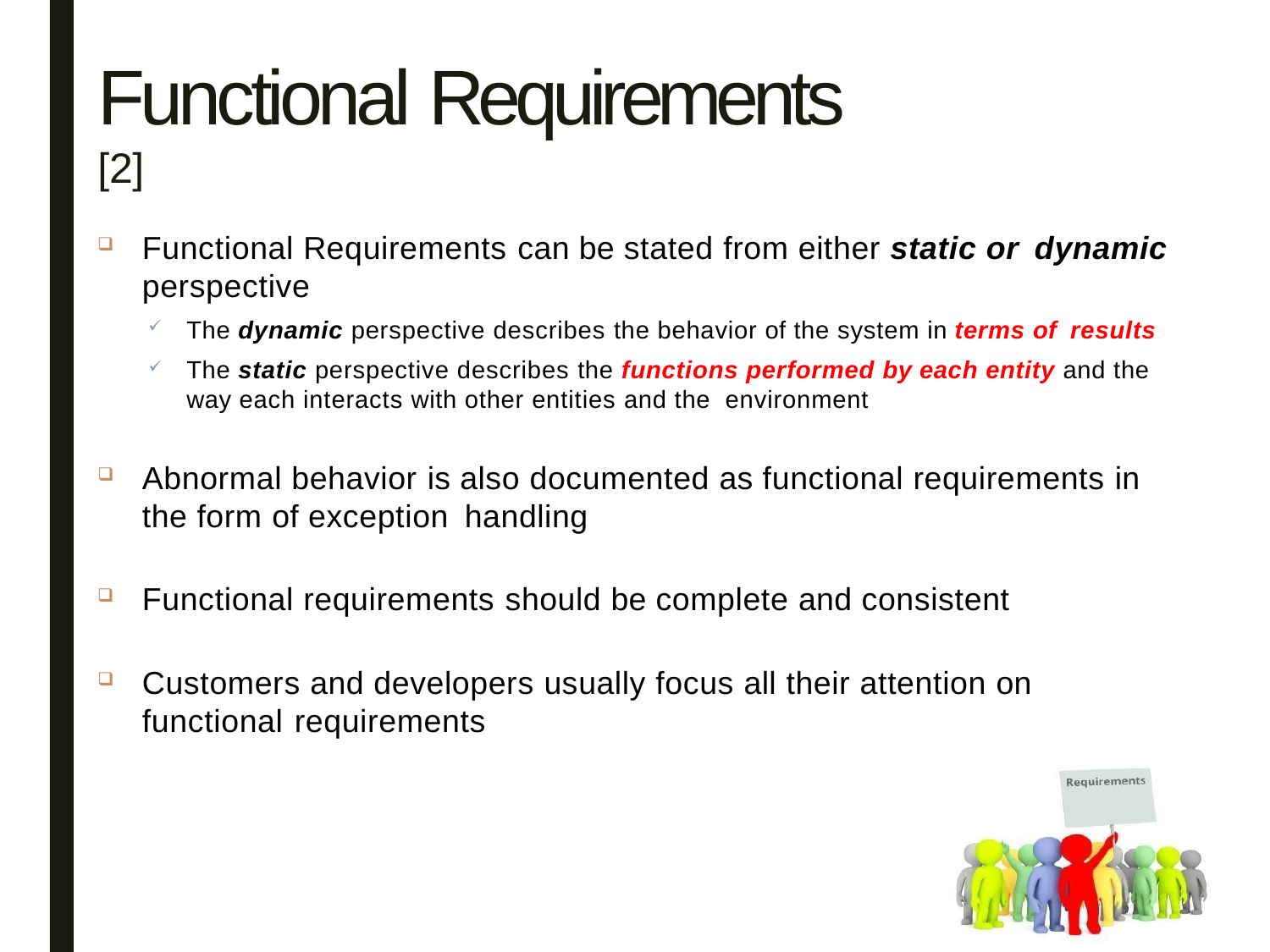

# Functional Requirements [2]
35

Functional Requirements can be stated from either static or dynamic
perspective
The dynamic perspective describes the behavior of the system in terms of results
The static perspective describes the functions performed by each entity and the  way each interacts with other entities and the environment

Abnormal behavior is also documented as functional requirements in  the form of exception handling

Functional requirements should be complete and consistent

Customers and developers usually focus all their attention on  functional requirements